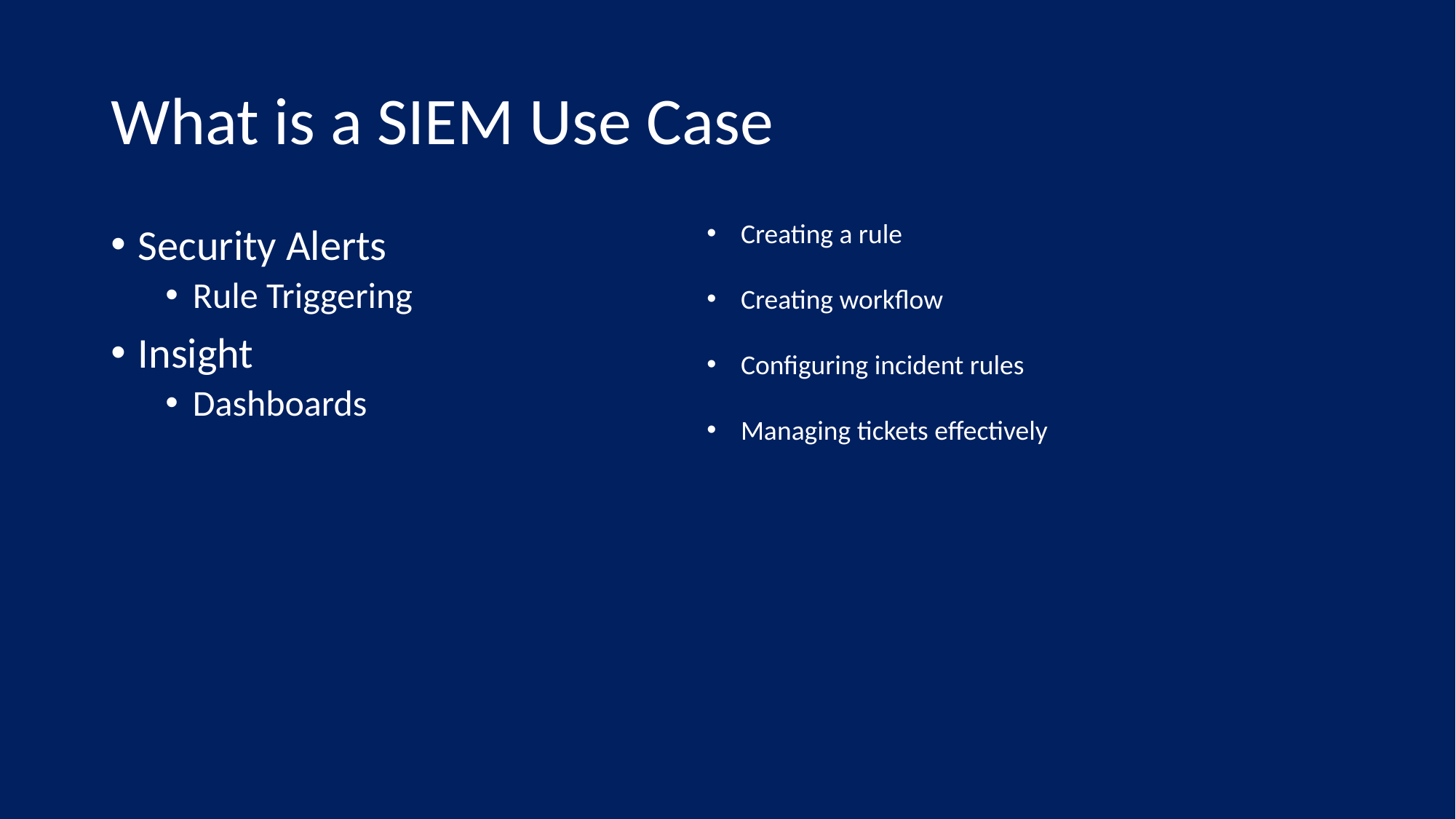

# What is a SIEM Use Case
Creating a rule

Creating workflow

Configuring incident rules

Managing tickets effectively
Security Alerts
Rule Triggering
Insight
Dashboards